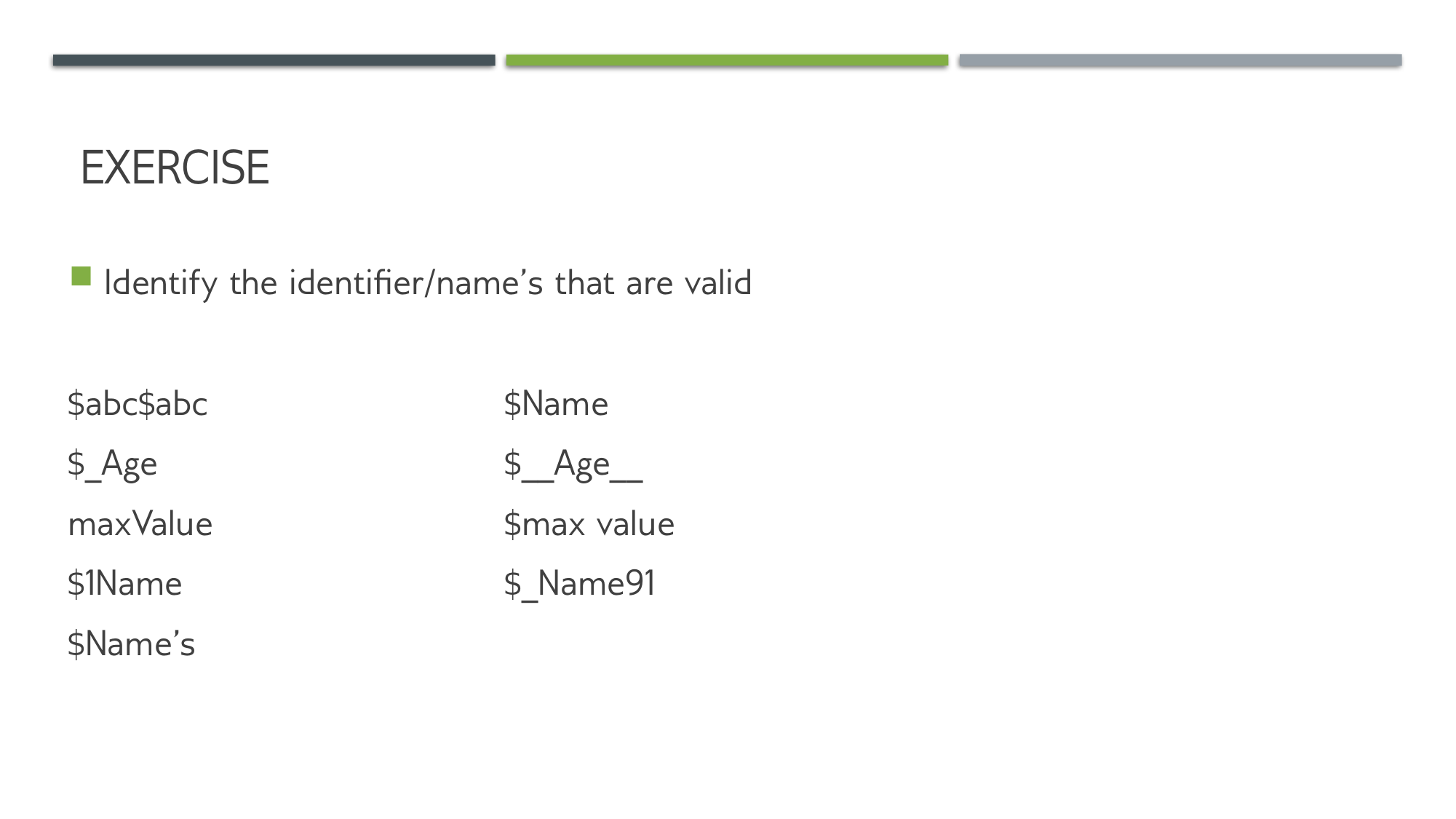

# Exercise
Identify the identifier/name’s that are valid

$abc$abc 			$Name
$_Age 				$__Age__
maxValue 			$max value
$1Name 			$_Name91
$Name’s